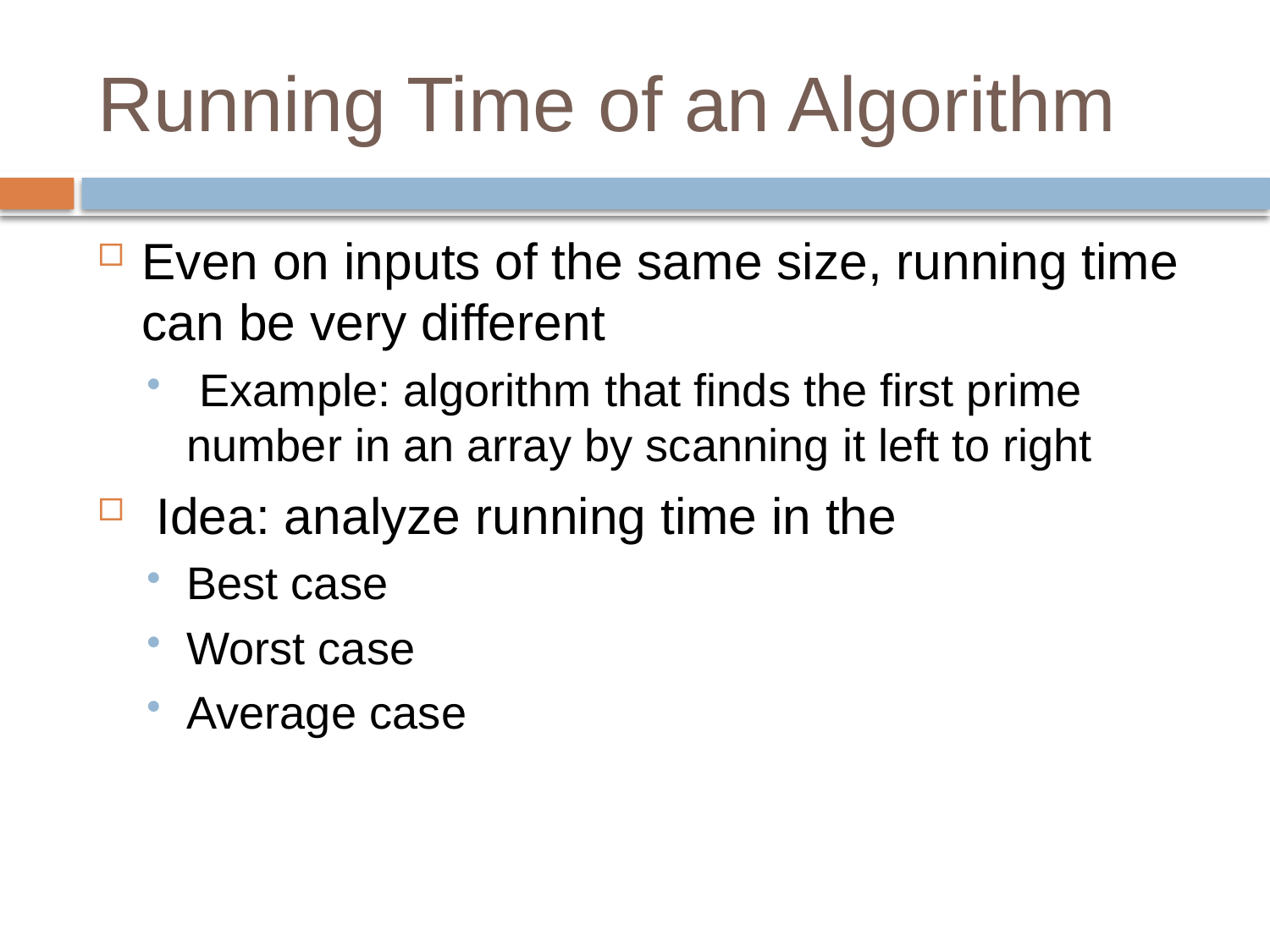

# Running Time of an Algorithm
Even on inputs of the same size, running time can be very different
 Example: algorithm that finds the first prime number in an array by scanning it left to right
 Idea: analyze running time in the
Best case
Worst case
Average case